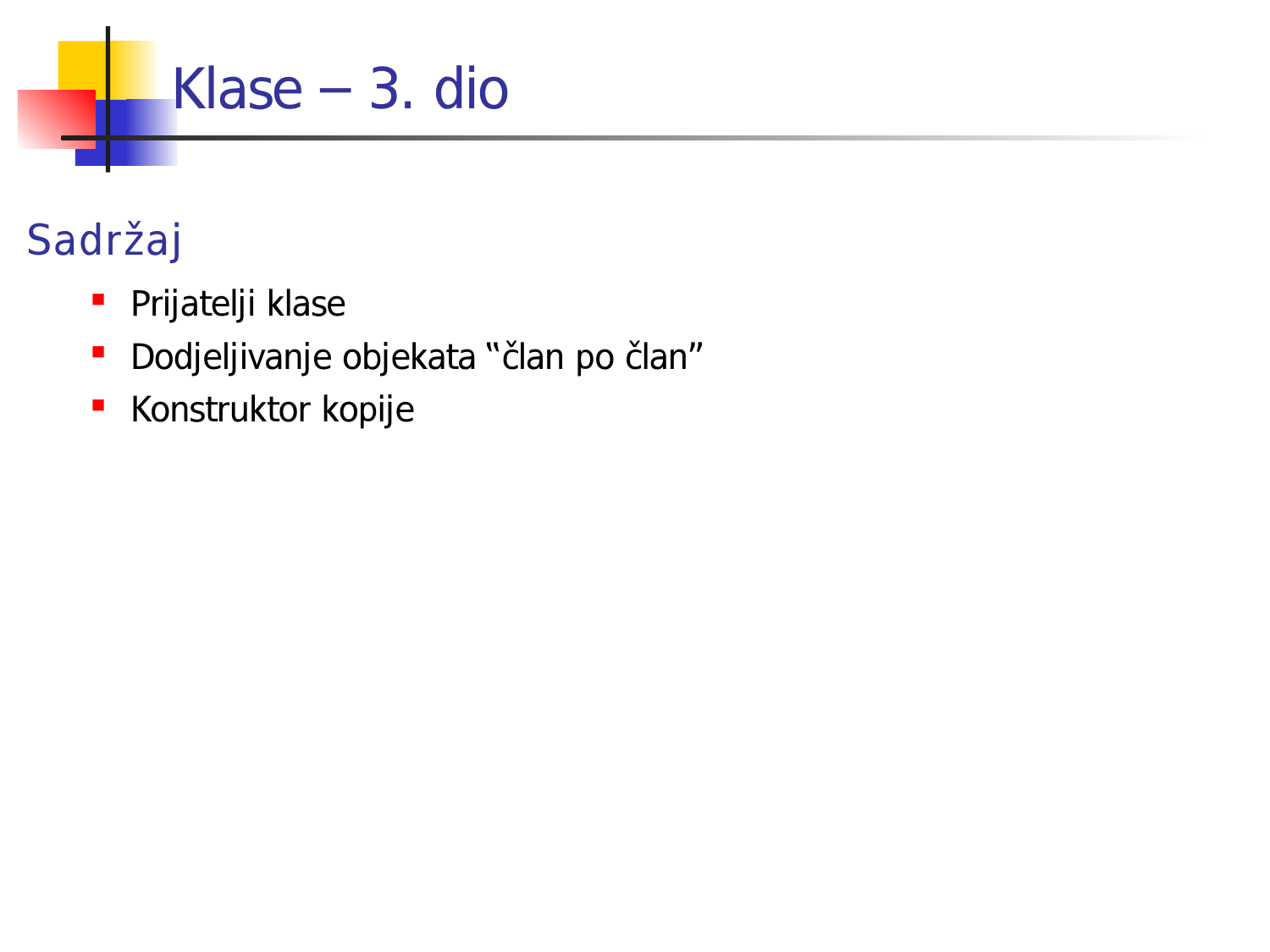

# Klase – 3. dio
Sadržaj
Prijatelji klase
Dodjeljivanje objekata “član po član”
Konstruktor kopije